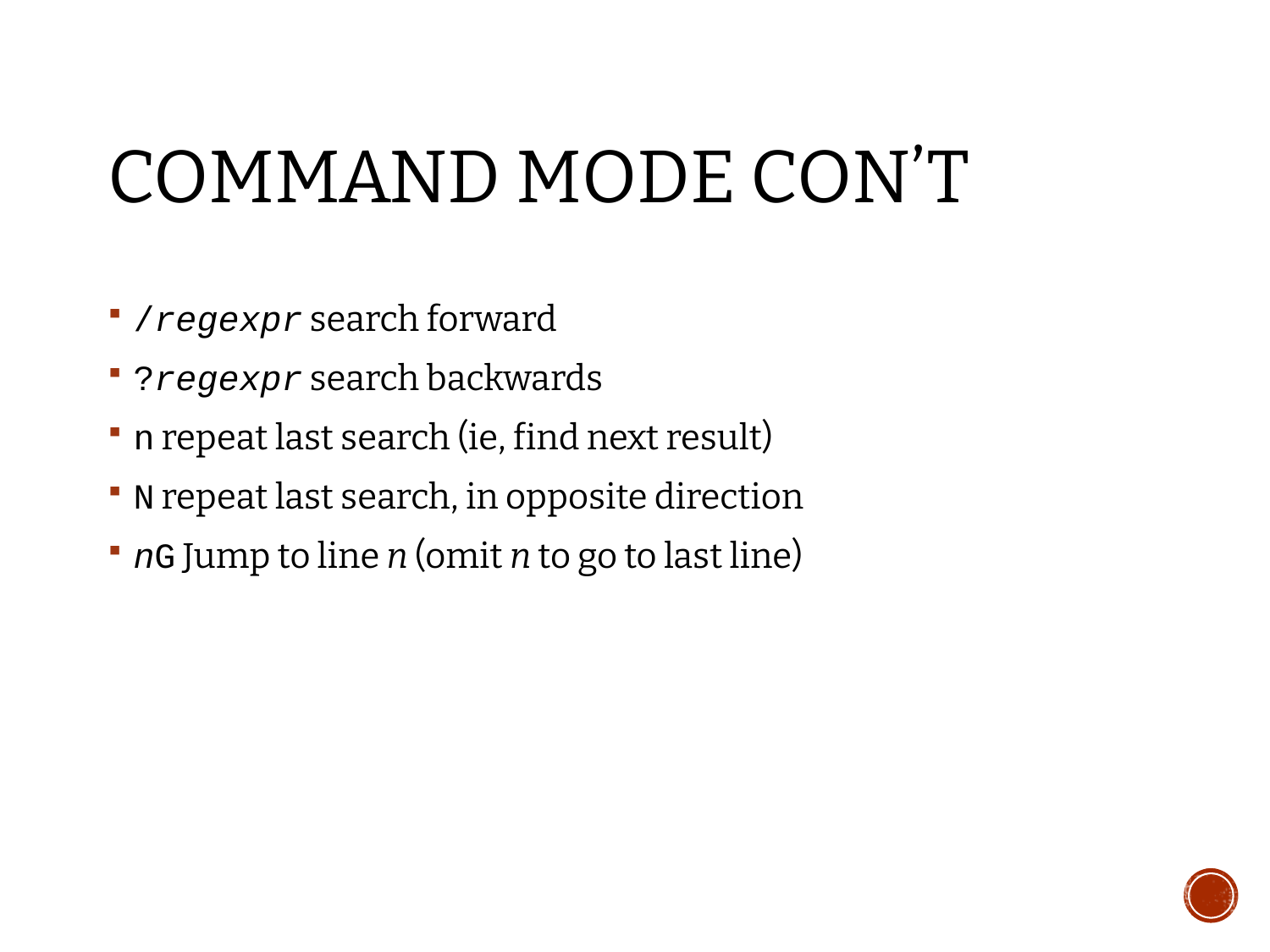

# Command Mode con’t
/regexpr search forward
?regexpr search backwards
n repeat last search (ie, find next result)
N repeat last search, in opposite direction
nG Jump to line n (omit n to go to last line)